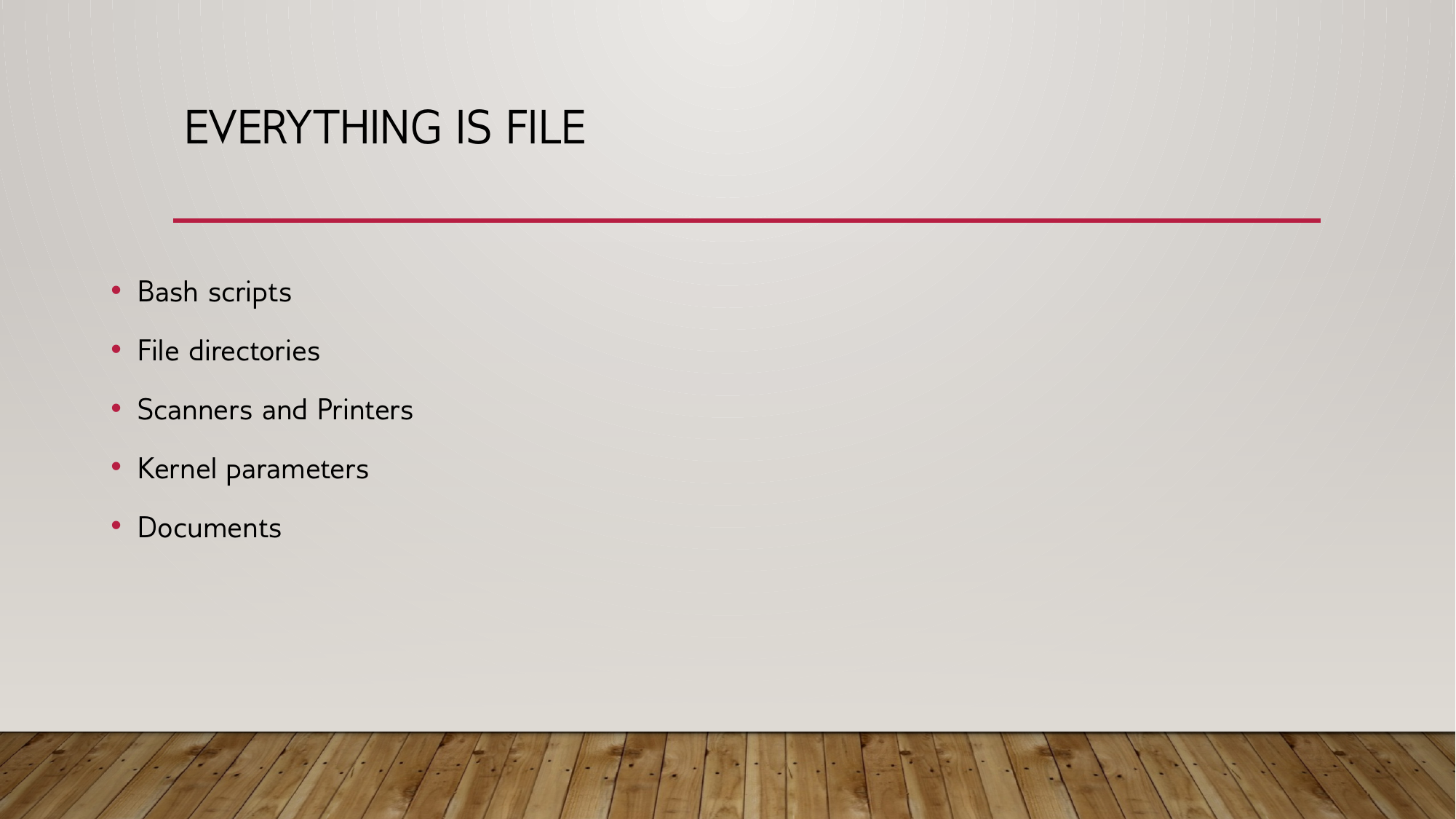

# Everything is File
Bash scripts
File directories
Scanners and Printers
Kernel parameters
Documents